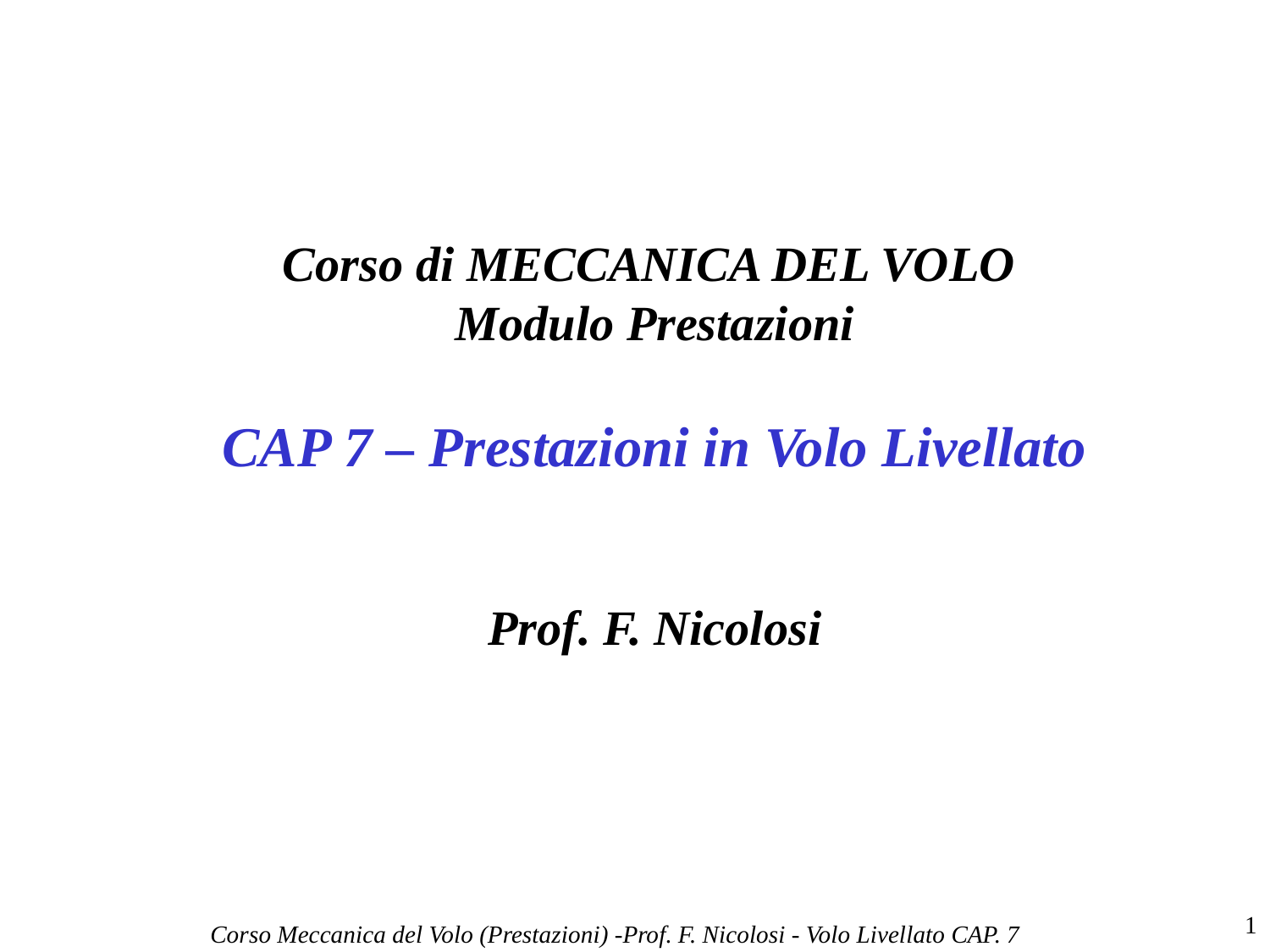

Corso di MECCANICA DEL VOLO
Modulo Prestazioni

CAP 7 – Prestazioni in Volo Livellato

Prof. F. Nicolosi
1
Corso Meccanica del Volo (Prestazioni) -Prof. F. Nicolosi - Volo Livellato CAP. 7